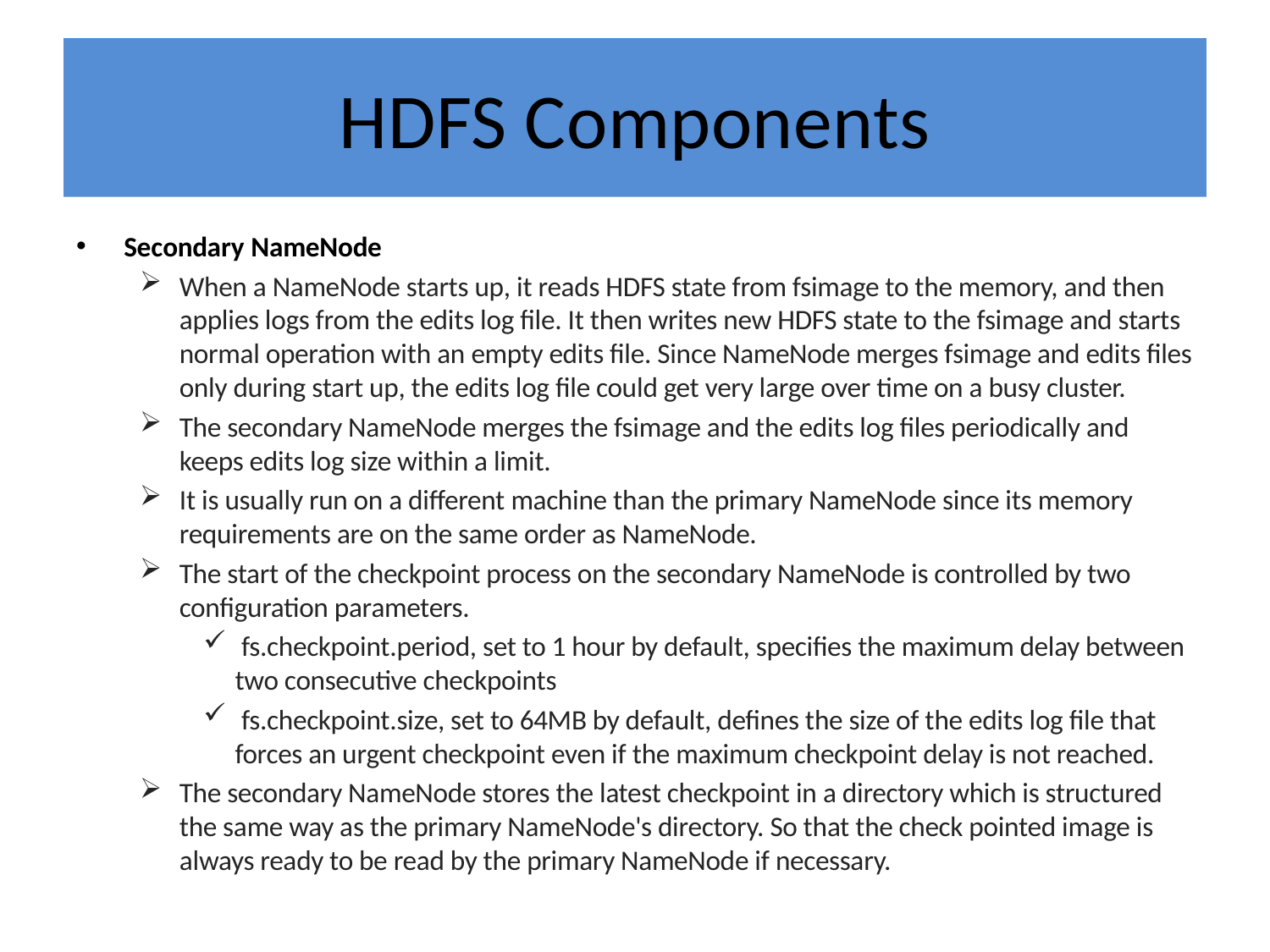

# HDFS Components
Secondary NameNode
When a NameNode starts up, it reads HDFS state from fsimage to the memory, and then applies logs from the edits log file. It then writes new HDFS state to the fsimage and starts normal operation with an empty edits file. Since NameNode merges fsimage and edits files only during start up, the edits log file could get very large over time on a busy cluster.
The secondary NameNode merges the fsimage and the edits log files periodically and keeps edits log size within a limit.
It is usually run on a different machine than the primary NameNode since its memory requirements are on the same order as NameNode.
The start of the checkpoint process on the secondary NameNode is controlled by two configuration parameters.
 fs.checkpoint.period, set to 1 hour by default, specifies the maximum delay between two consecutive checkpoints
 fs.checkpoint.size, set to 64MB by default, defines the size of the edits log file that forces an urgent checkpoint even if the maximum checkpoint delay is not reached.
The secondary NameNode stores the latest checkpoint in a directory which is structured the same way as the primary NameNode's directory. So that the check pointed image is always ready to be read by the primary NameNode if necessary.